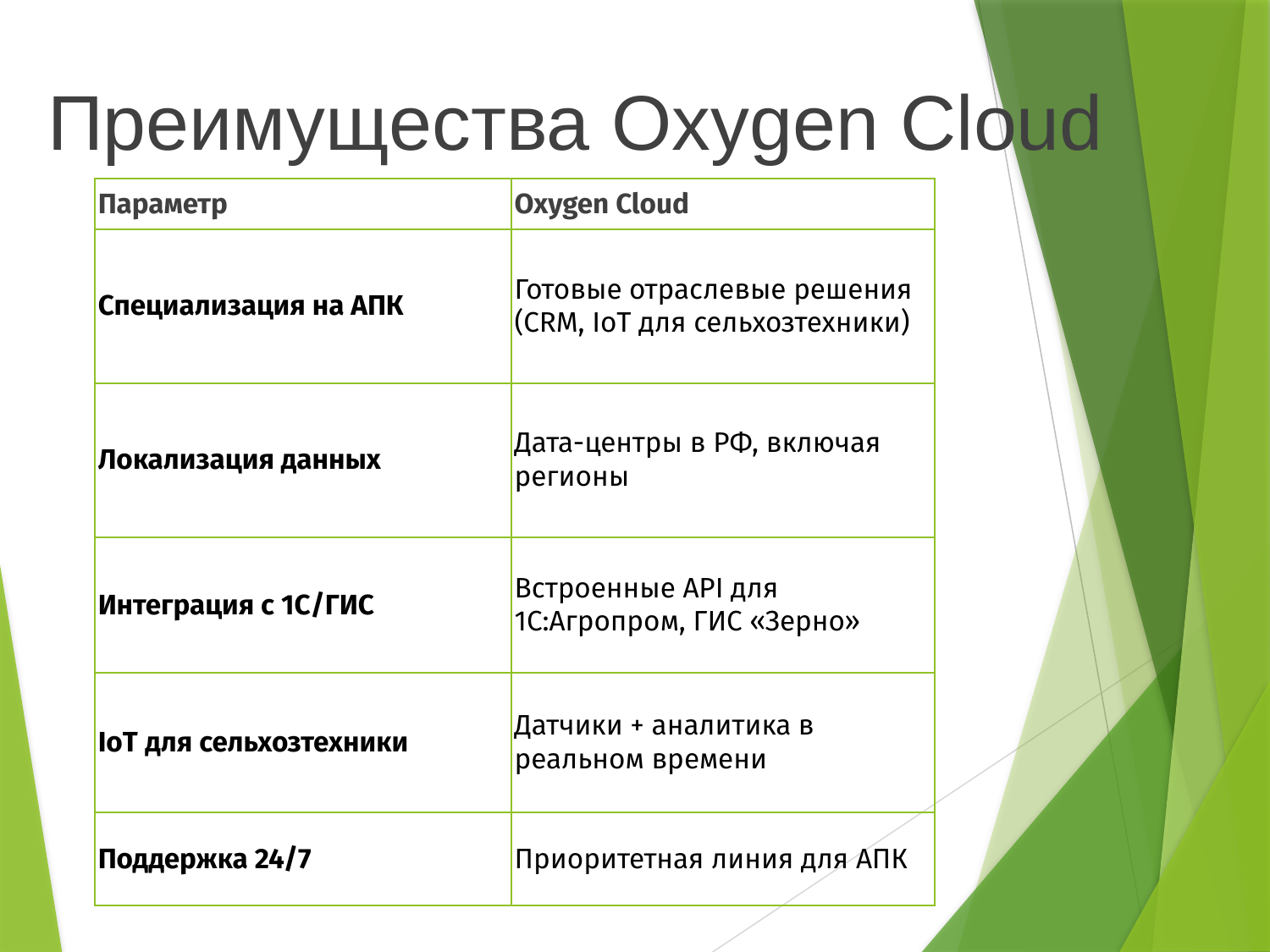

Преимущества Oxygen Cloud
| Параметр | Oxygen Cloud |
| --- | --- |
| Специализация на АПК | Готовые отраслевые решения (CRM, IoT для сельхозтехники) |
| Локализация данных | Дата-центры в РФ, включая регионы |
| Интеграция с 1С/ГИС | Встроенные API для 1С:Агропром, ГИС «Зерно» |
| IoT для сельхозтехники | Датчики + аналитика в реальном времени |
| Поддержка 24/7 | Приоритетная линия для АПК |